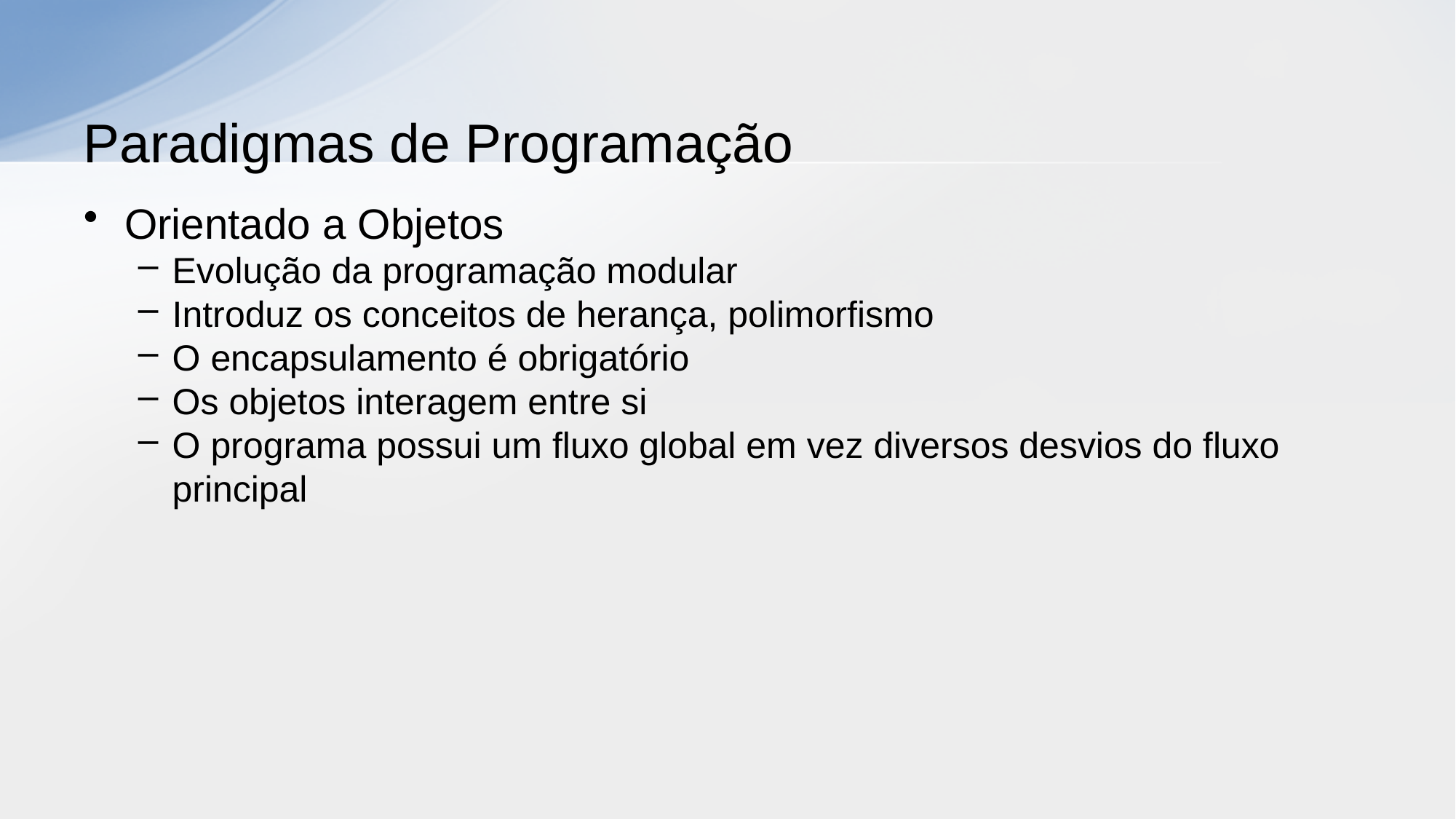

# Paradigmas de Programação
Orientado a Objetos
Evolução da programação modular
Introduz os conceitos de herança, polimorfismo
O encapsulamento é obrigatório
Os objetos interagem entre si
O programa possui um fluxo global em vez diversos desvios do fluxo principal